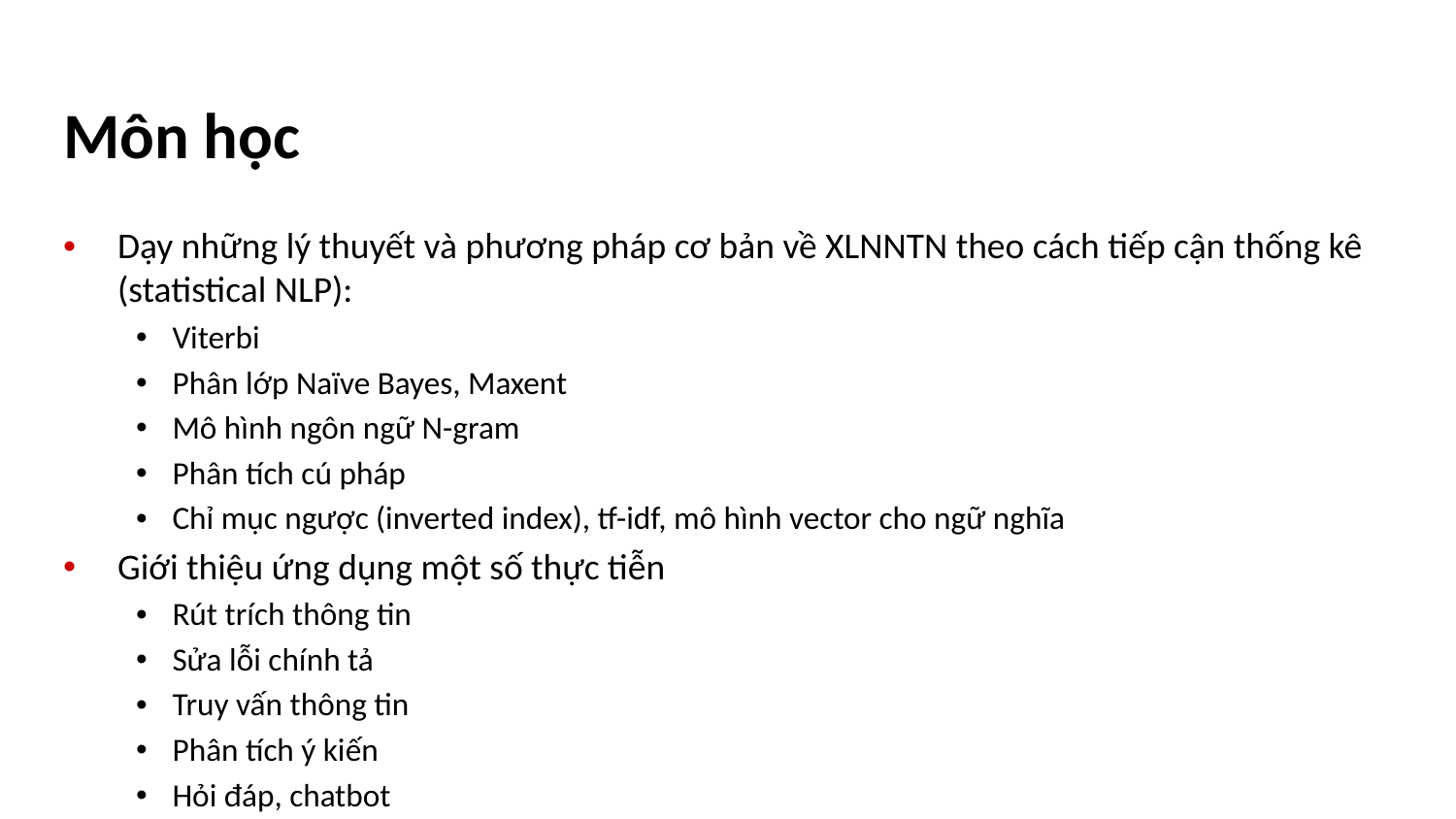

# Môn học
Dạy những lý thuyết và phương pháp cơ bản về XLNNTN theo cách tiếp cận thống kê (statistical NLP):
Viterbi
Phân lớp Naïve Bayes, Maxent
Mô hình ngôn ngữ N-gram
Phân tích cú pháp
Chỉ mục ngược (inverted index), tf-idf, mô hình vector cho ngữ nghĩa
Giới thiệu ứng dụng một số thực tiễn
Rút trích thông tin
Sửa lỗi chính tả
Truy vấn thông tin
Phân tích ý kiến
Hỏi đáp, chatbot